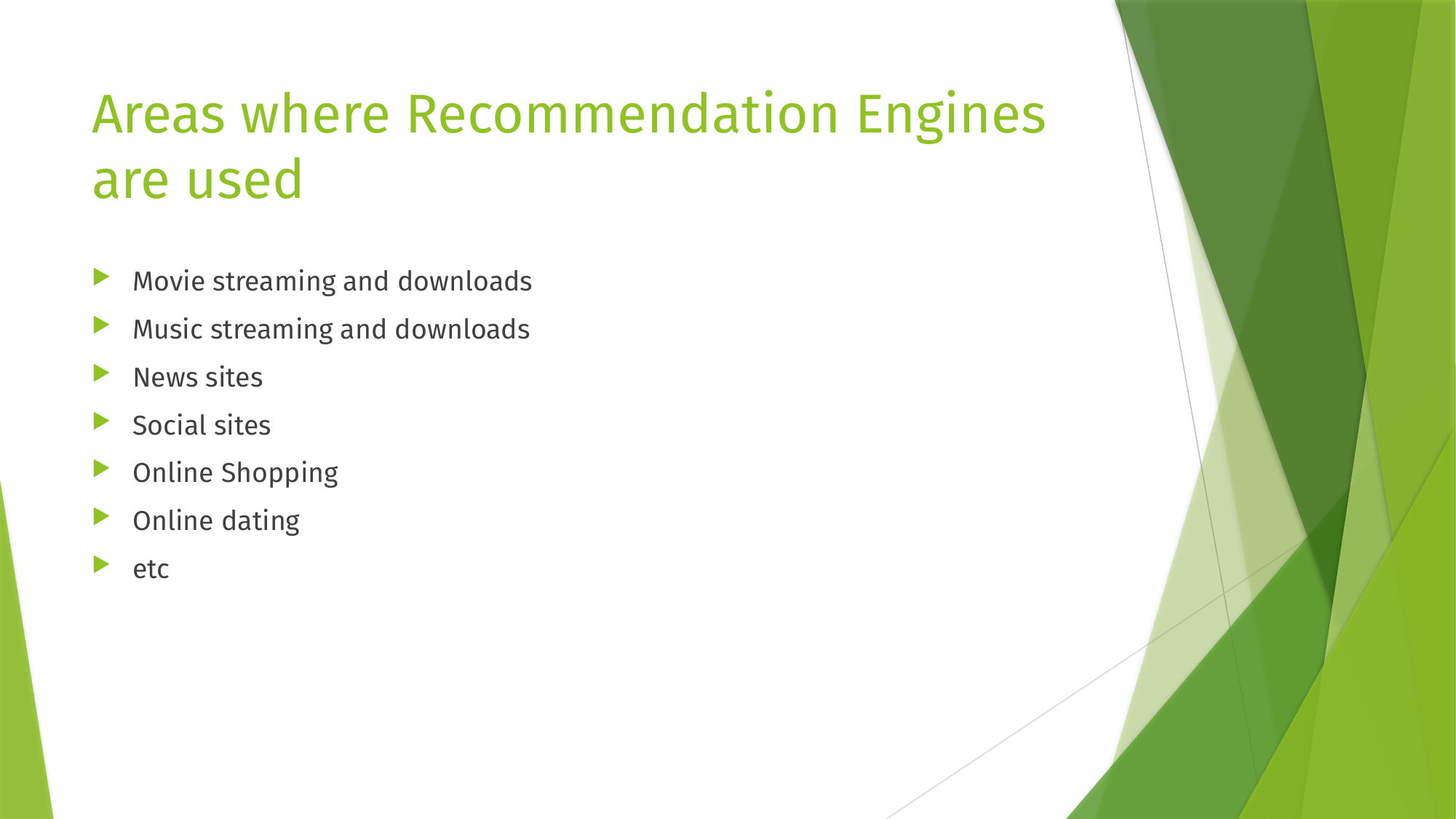

# Areas where Recommendation Engines are used
Movie streaming and downloads
Music streaming and downloads
News sites
Social sites
Online Shopping
Online dating
etc